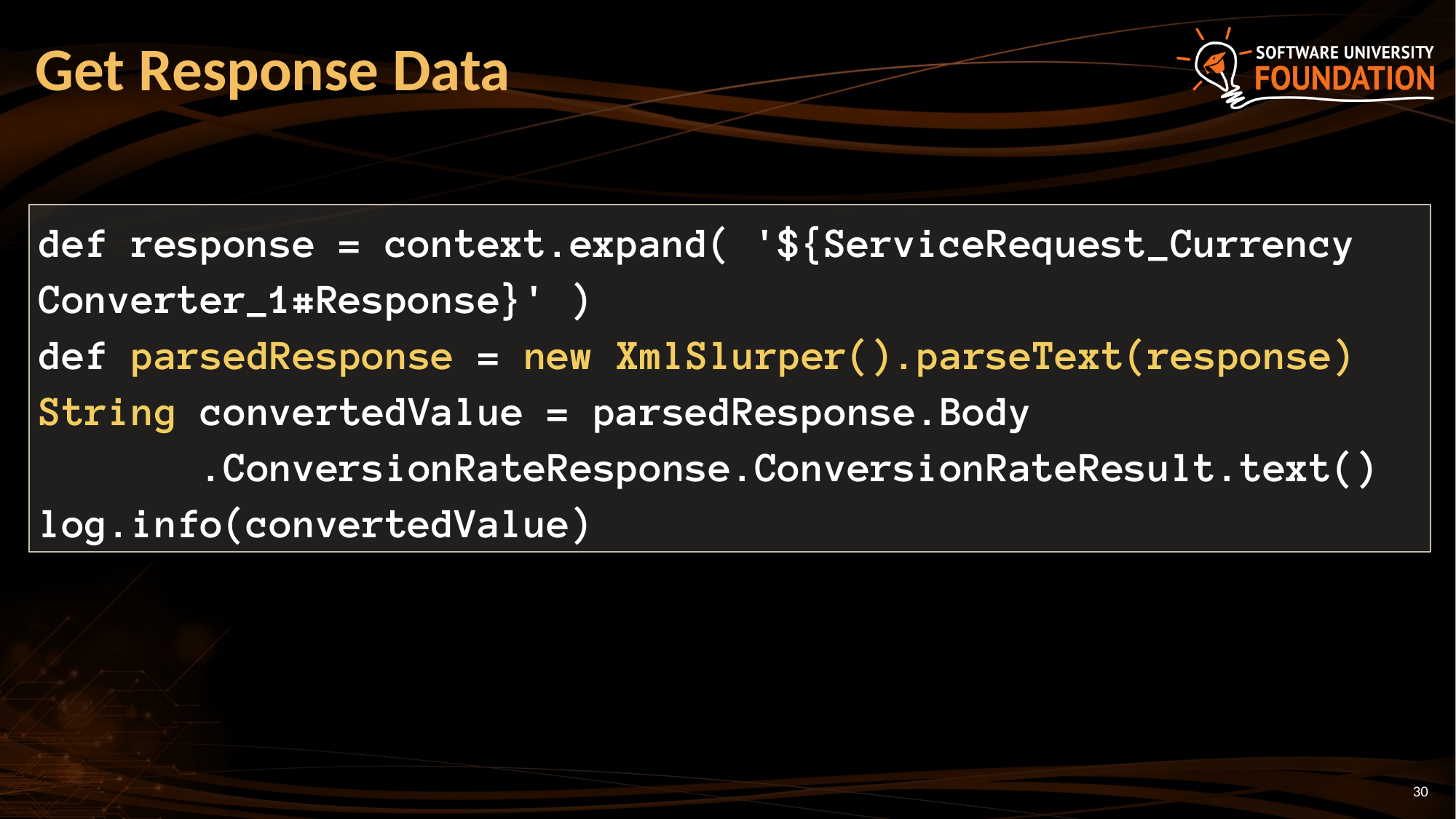

# Get Response Data

def response = context.expand( '${ServiceRequest_Currency
Converter_1#Response}' )
def parsedResponse = new XmlSlurper().parseText(response)
String convertedValue = parsedResponse.Body
       .ConversionRateResponse.ConversionRateResult.text()
log.info(convertedValue)
30